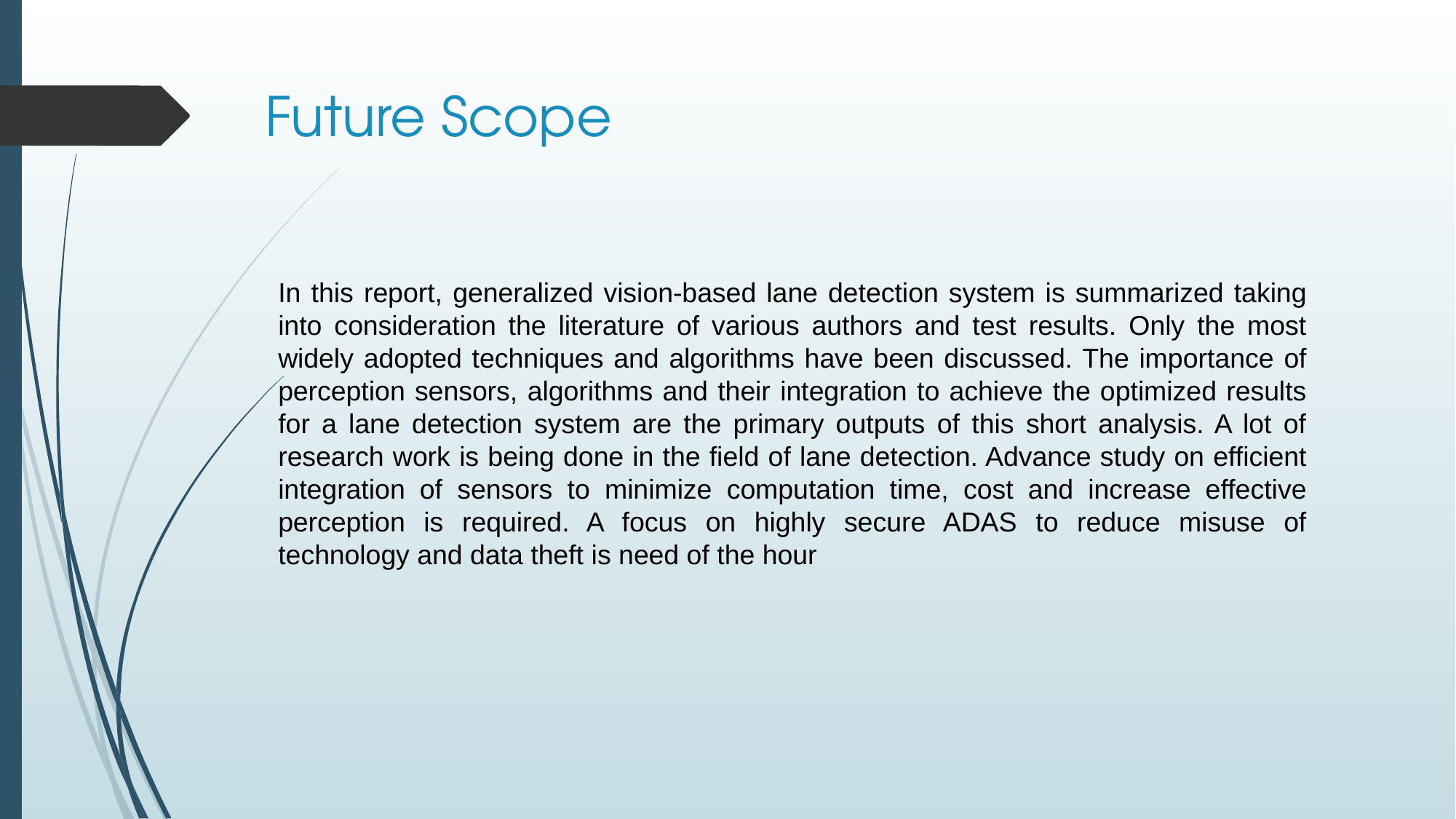

# Future Scope
In this report, generalized vision-based lane detection system is summarized taking into consideration the literature of various authors and test results. Only the most widely adopted techniques and algorithms have been discussed. The importance of perception sensors, algorithms and their integration to achieve the optimized results for a lane detection system are the primary outputs of this short analysis. A lot of research work is being done in the field of lane detection. Advance study on efficient integration of sensors to minimize computation time, cost and increase effective perception is required. A focus on highly secure ADAS to reduce misuse of technology and data theft is need of the hour